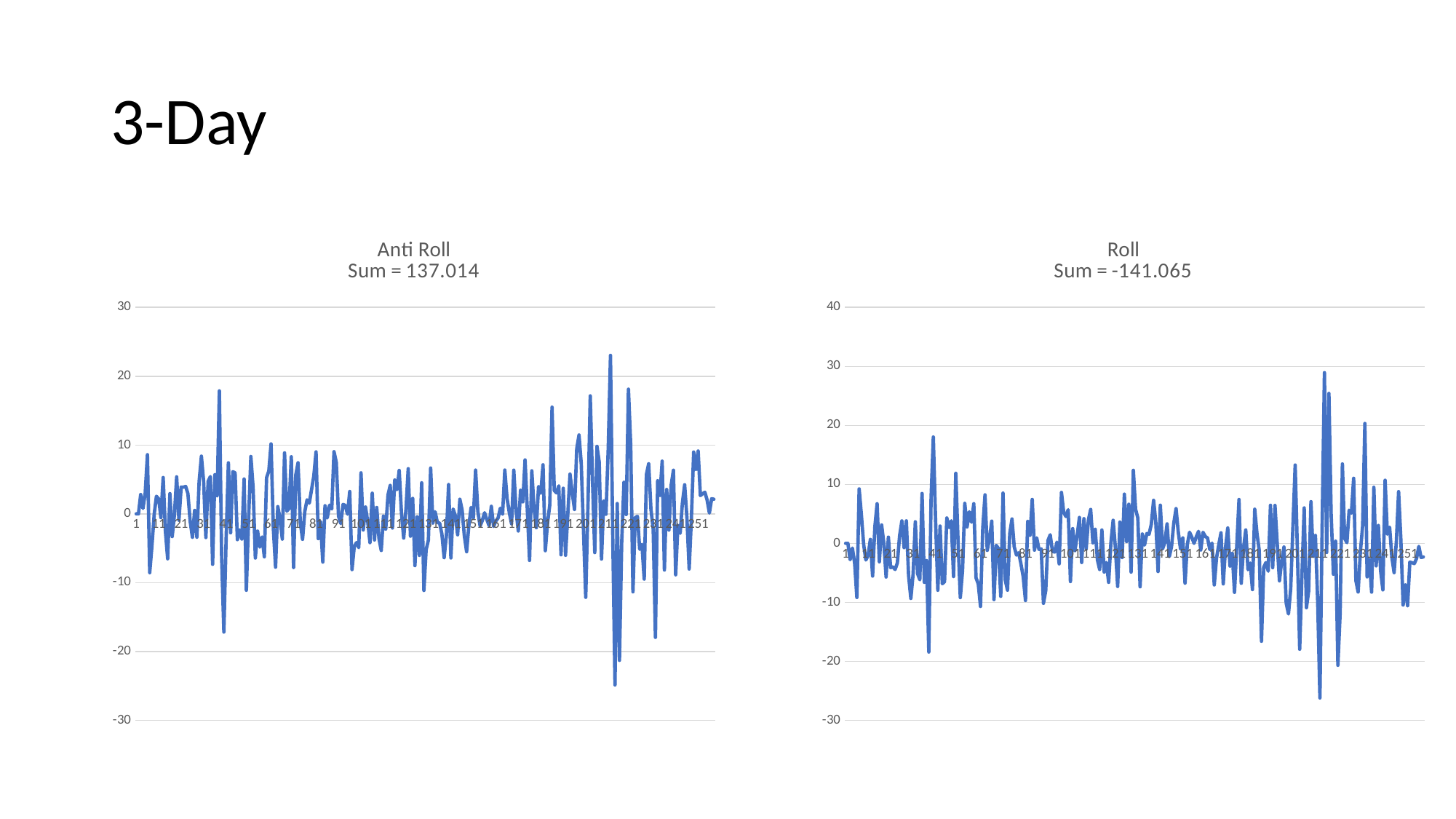

# 3-Day

### Chart: Anti Roll
Sum = 137.014

| Category | 3_Profit |
|---|---|

### Chart: Roll
Sum = -141.065

| Category | 3_Profit |
|---|---|